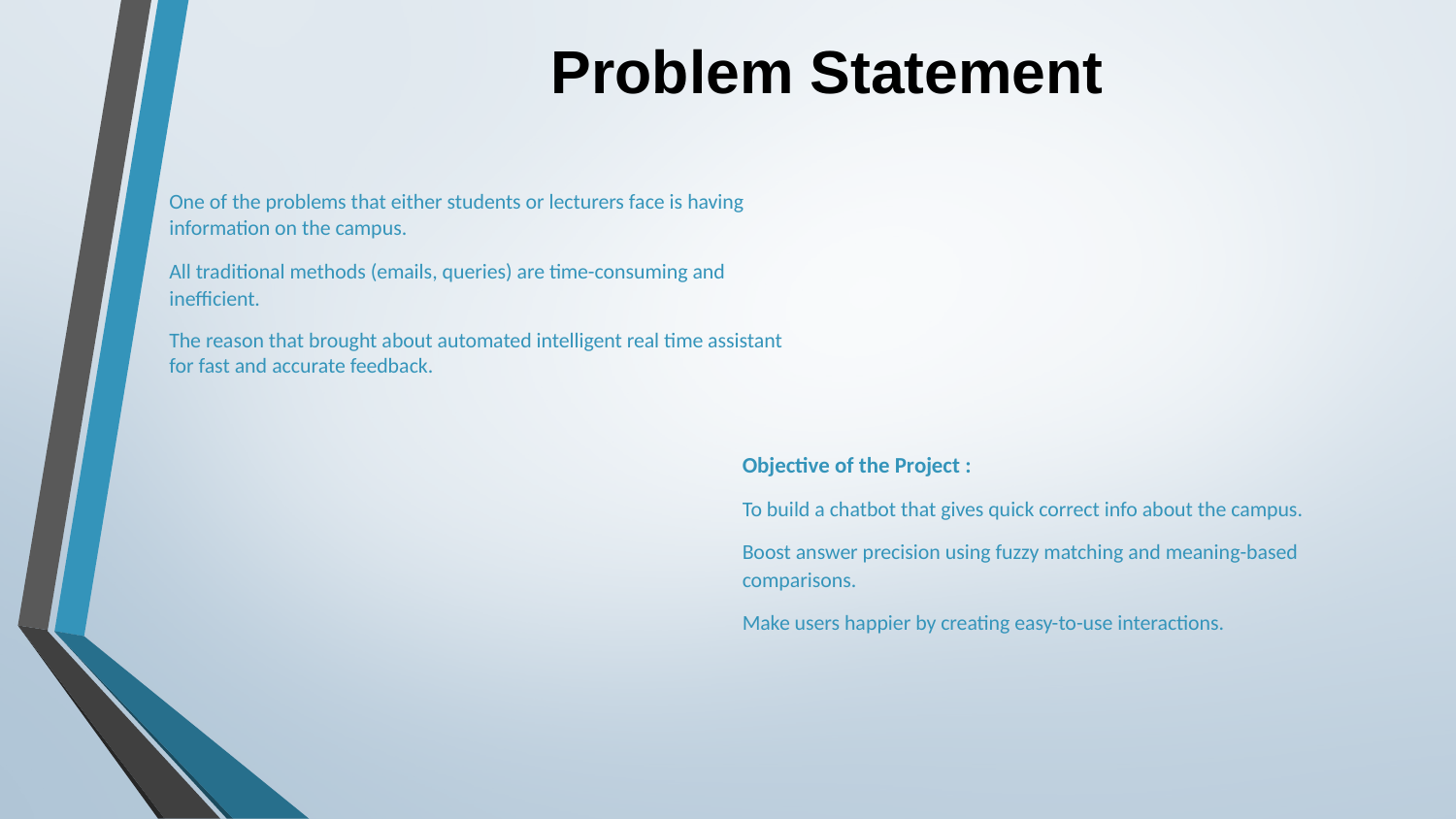

# Problem Statement
One of the problems that either students or lecturers face is having information on the campus.
All traditional methods (emails, queries) are time-consuming and inefficient.
The reason that brought about automated intelligent real time assistant for fast and accurate feedback.
Objective of the Project :
To build a chatbot that gives quick correct info about the campus.
Boost answer precision using fuzzy matching and meaning-based comparisons.
Make users happier by creating easy-to-use interactions.